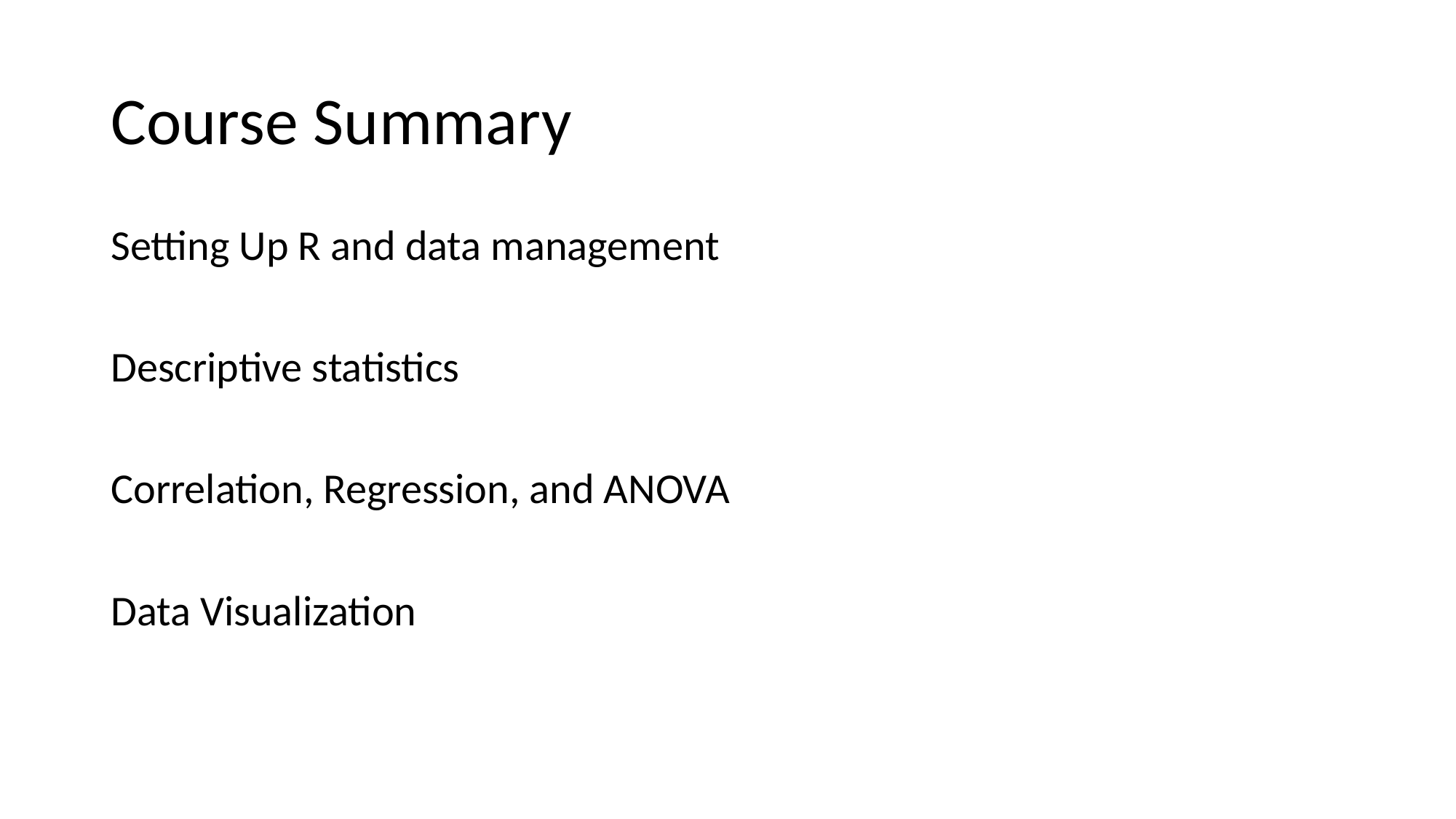

# Course Summary
Setting Up R and data management

Descriptive statistics

Correlation, Regression, and ANOVA

Data Visualization